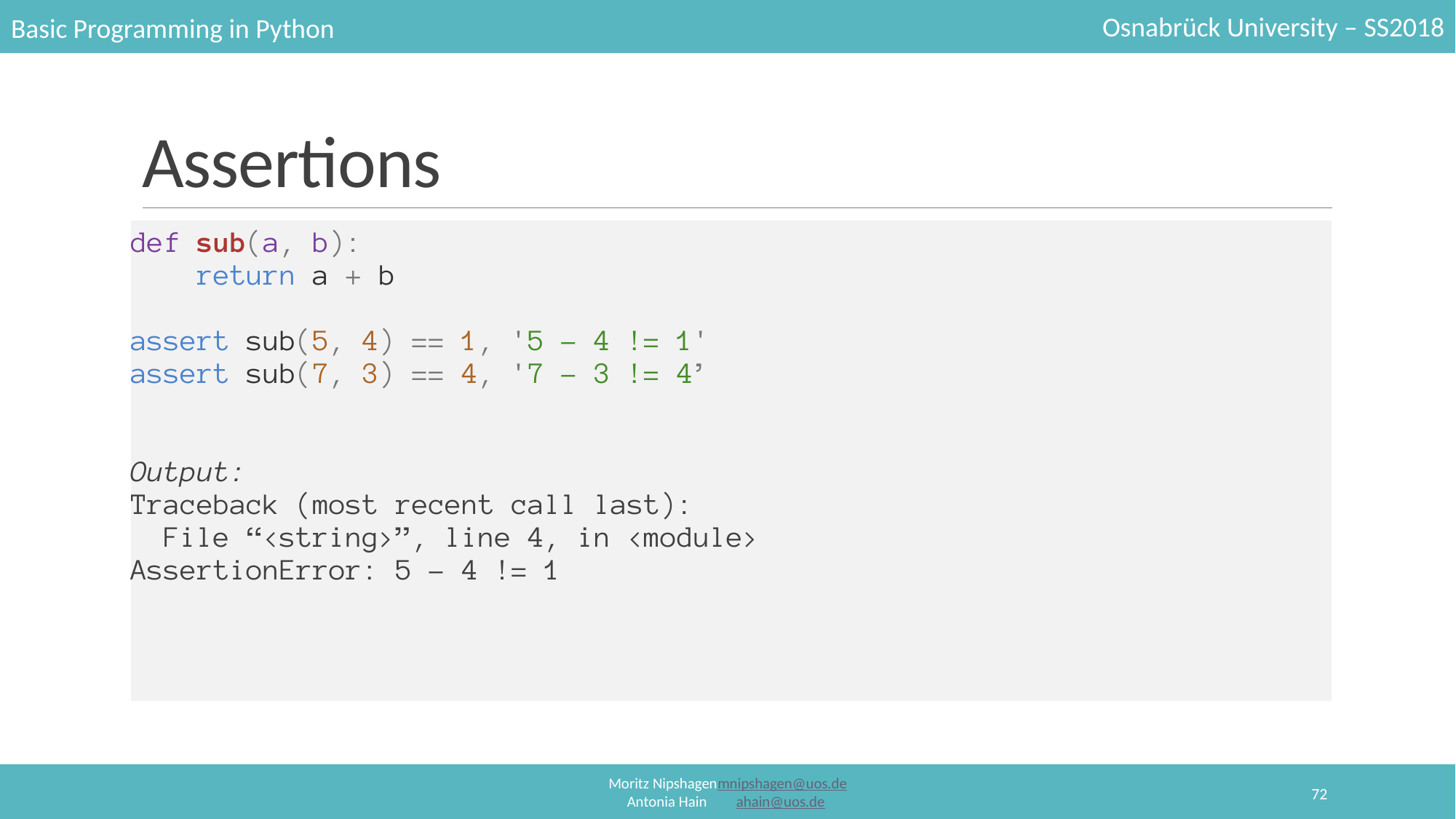

# Assertions
def sub(a, b):
    return a + b
assert sub(5, 4) == 1, '5 - 4 != 1'
assert sub(7, 3) == 4, '7 - 3 != 4’

Output:
Traceback (most recent call last):
  File “<string>”, line 4, in <module>
AssertionError: 5 - 4 != 1
72